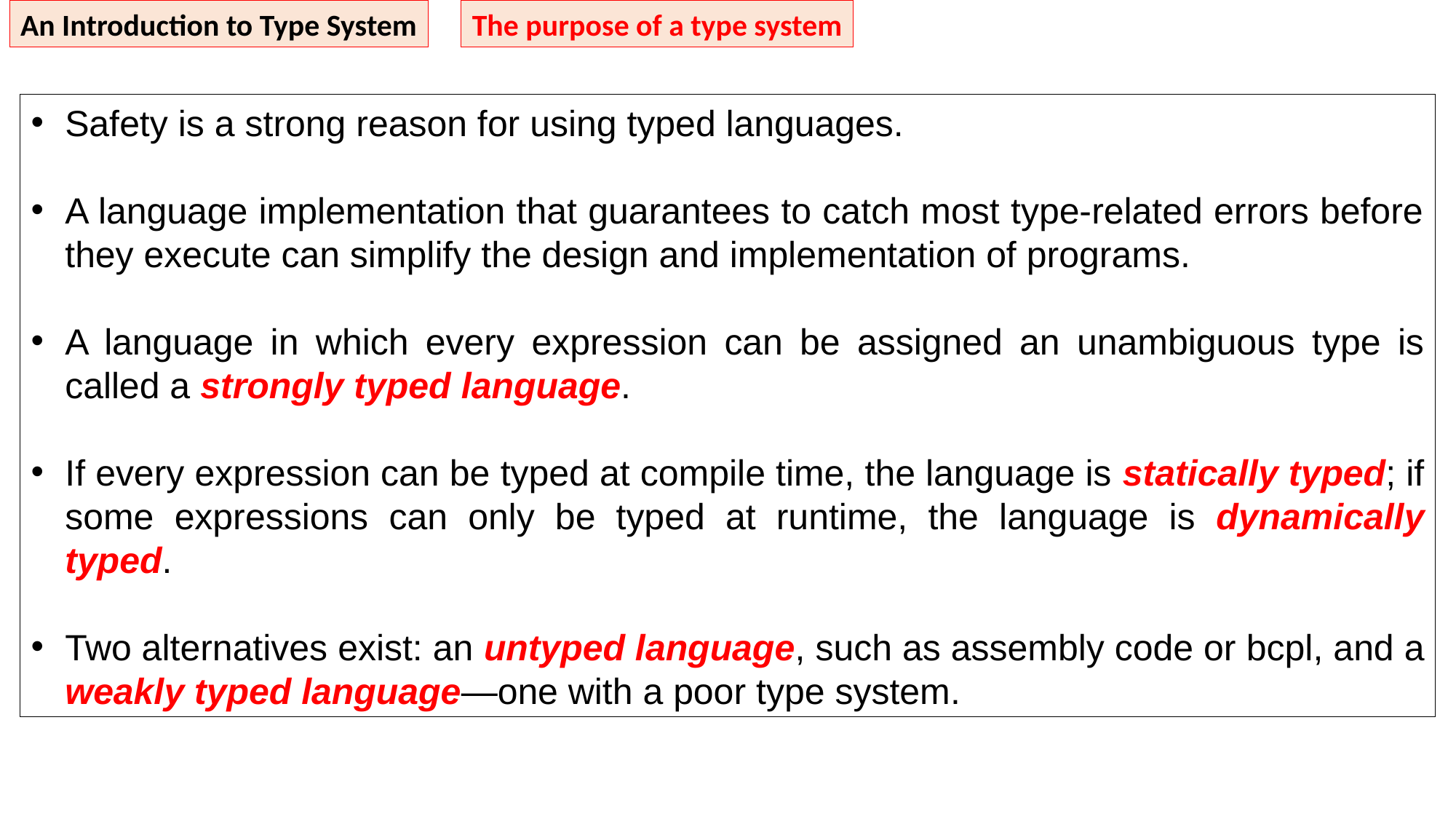

An Introduction to Type System
The purpose of a type system
Safety is a strong reason for using typed languages.

A language implementation that guarantees to catch most type-related errors before they execute can simplify the design and implementation of programs.

A language in which every expression can be assigned an unambiguous type is called a strongly typed language.

If every expression can be typed at compile time, the language is statically typed; if some expressions can only be typed at runtime, the language is dynamically typed.

Two alternatives exist: an untyped language, such as assembly code or bcpl, and a weakly typed language—one with a poor type system.